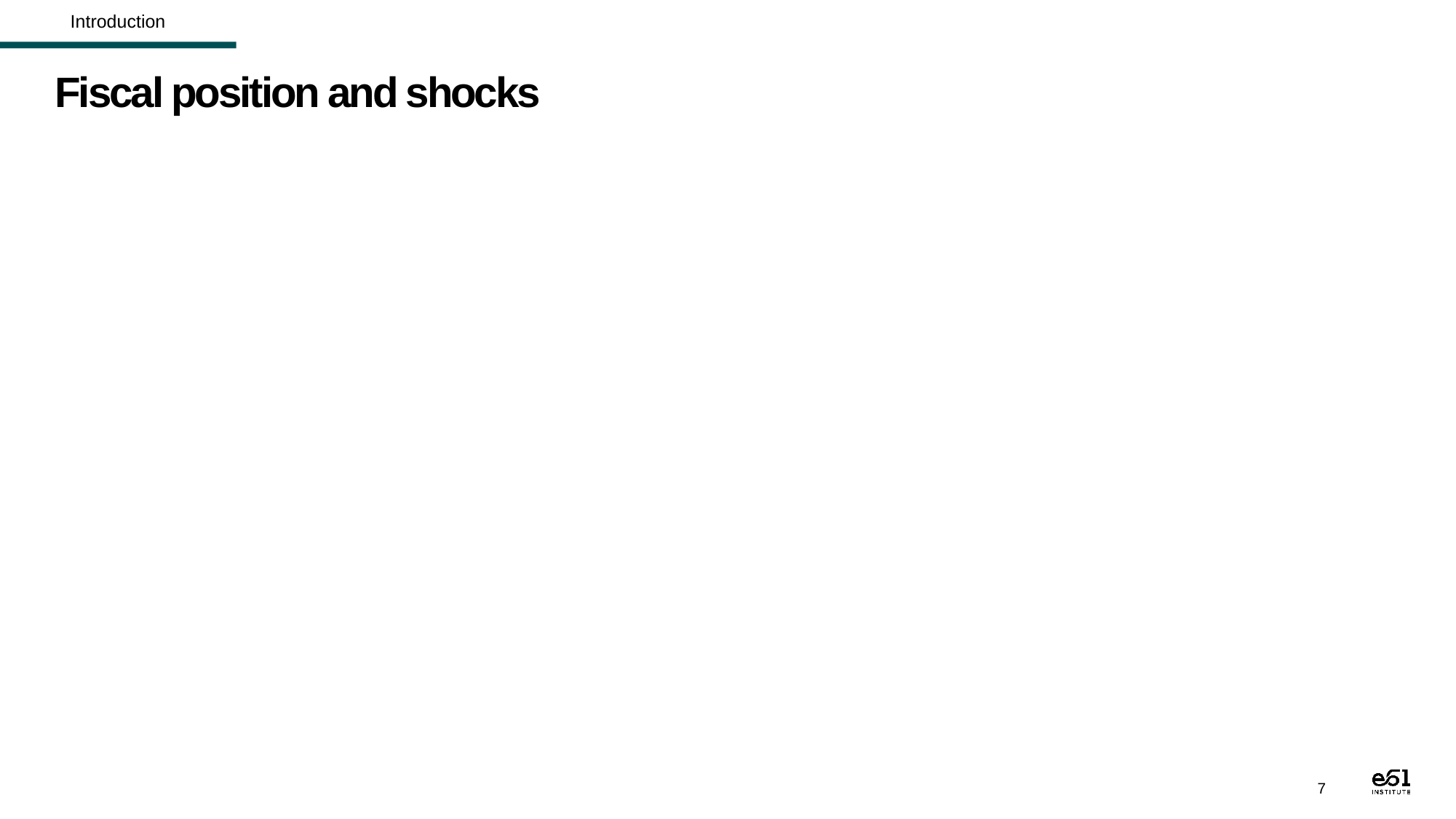

Introduction
# Fiscal position and shocks
7